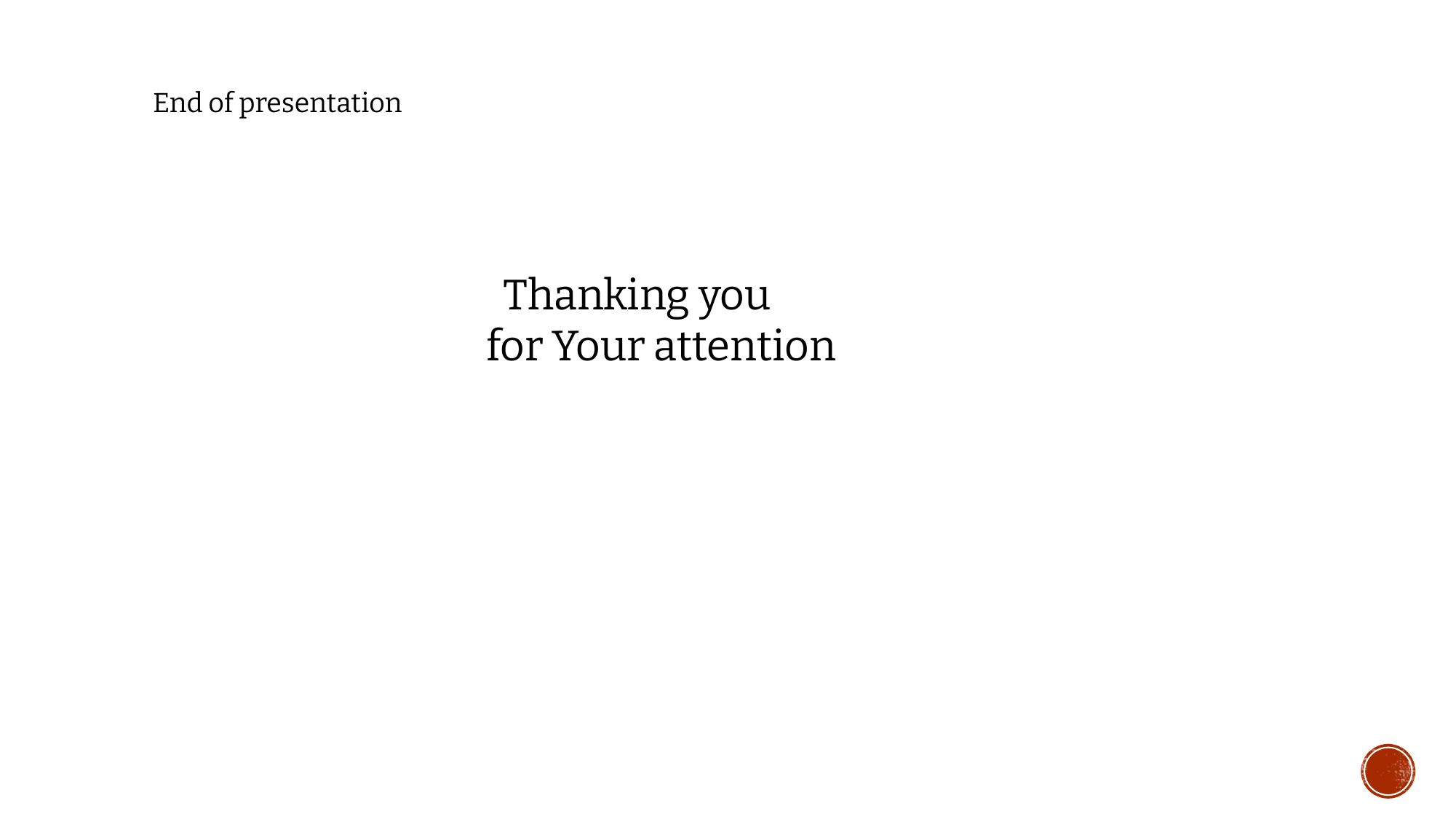

End of presentation

                                         Thanking you
                                       for Your attention